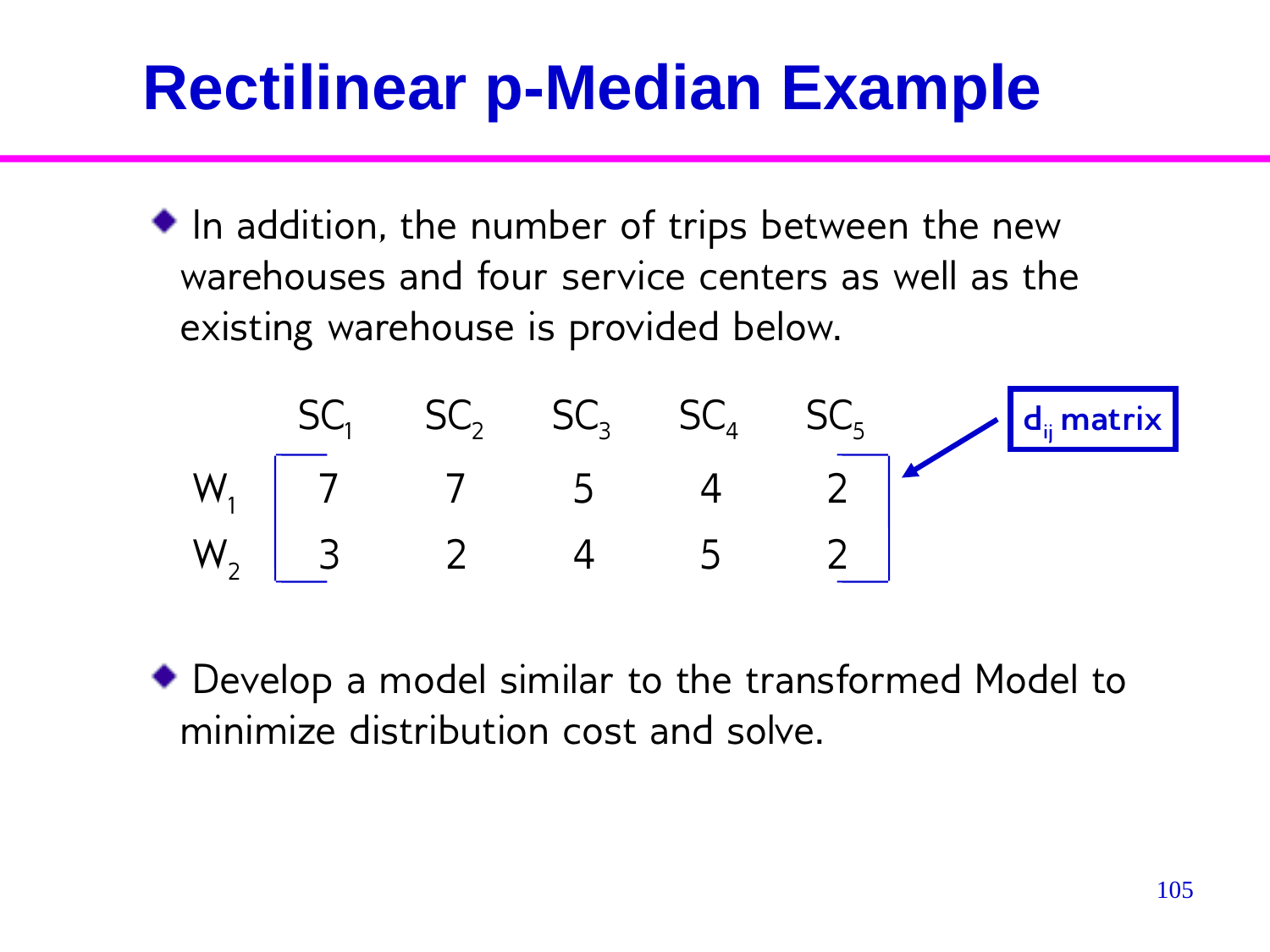

Rectilinear p-Median Example
 In addition, the number of trips between the new warehouses and four service centers as well as the existing warehouse is provided below.
SC1	SC2	SC3	SC4	SC5
dij matrix

W1	7	7	5	4	2
W2	3	2	4	5	2

 Develop a model similar to the transformed Model to minimize distribution cost and solve.
105